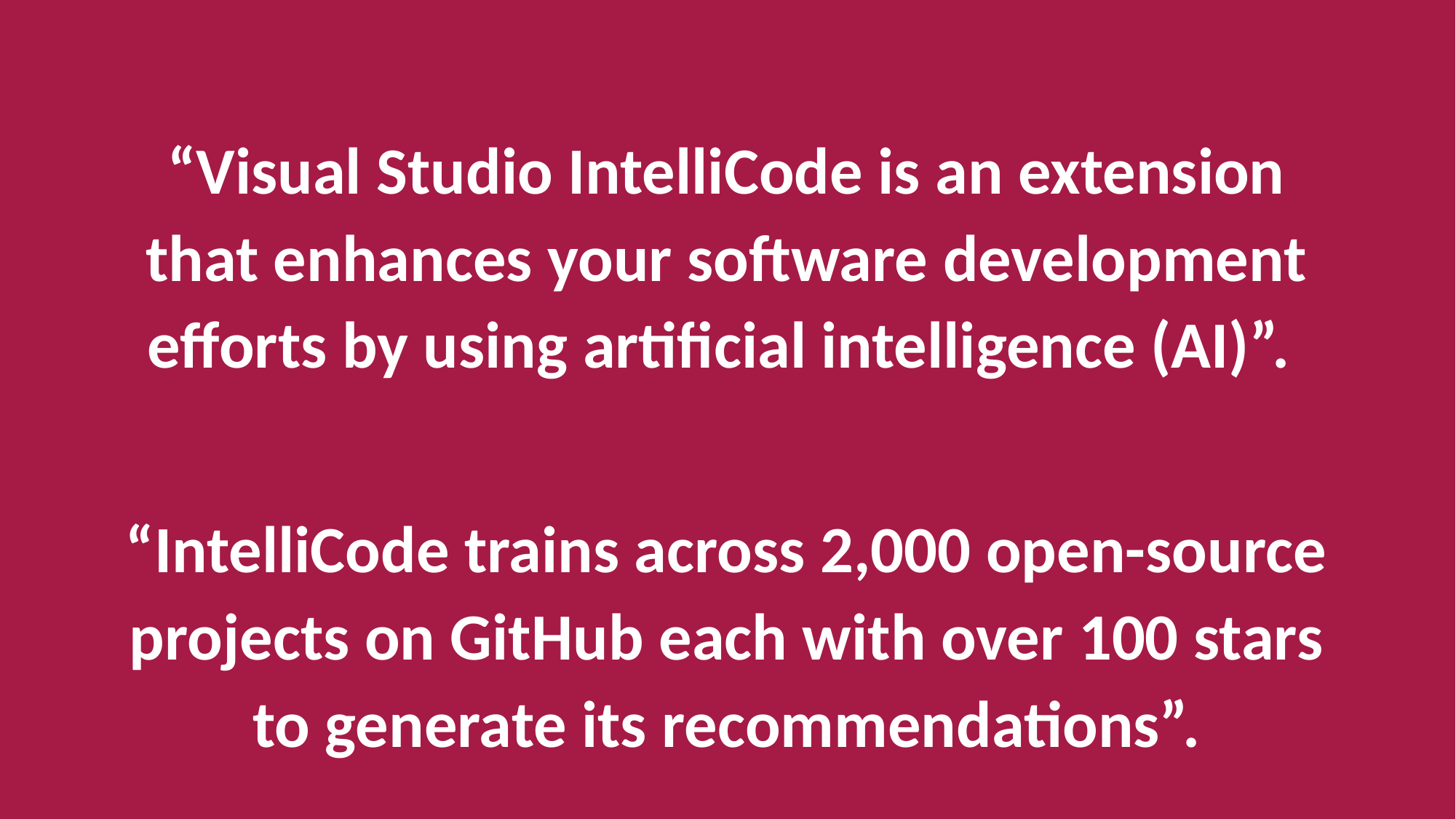

“Visual Studio IntelliCode is an extension that enhances your software development efforts by using artificial intelligence (AI)”.

“IntelliCode trains across 2,000 open-source projects on GitHub each with over 100 stars to generate its recommendations”.